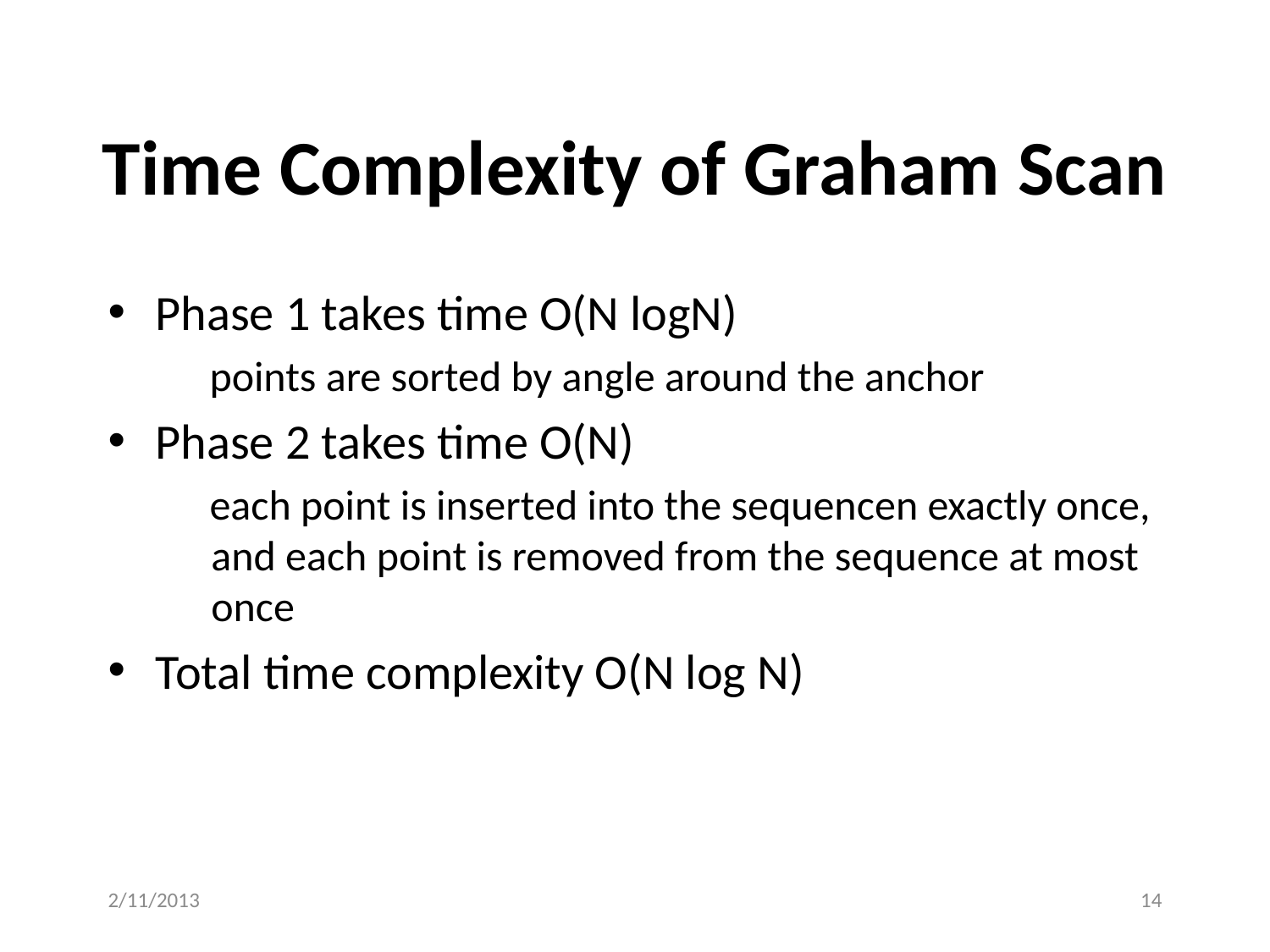

# Time Complexity of Graham Scan
Phase 1 takes time O(N logN)
    points are sorted by angle around the anchor
Phase 2 takes time O(N)
    each point is inserted into the sequencen exactly once, and each point is removed from the sequence at most once
Total time complexity O(N log N)
2/11/2013
14